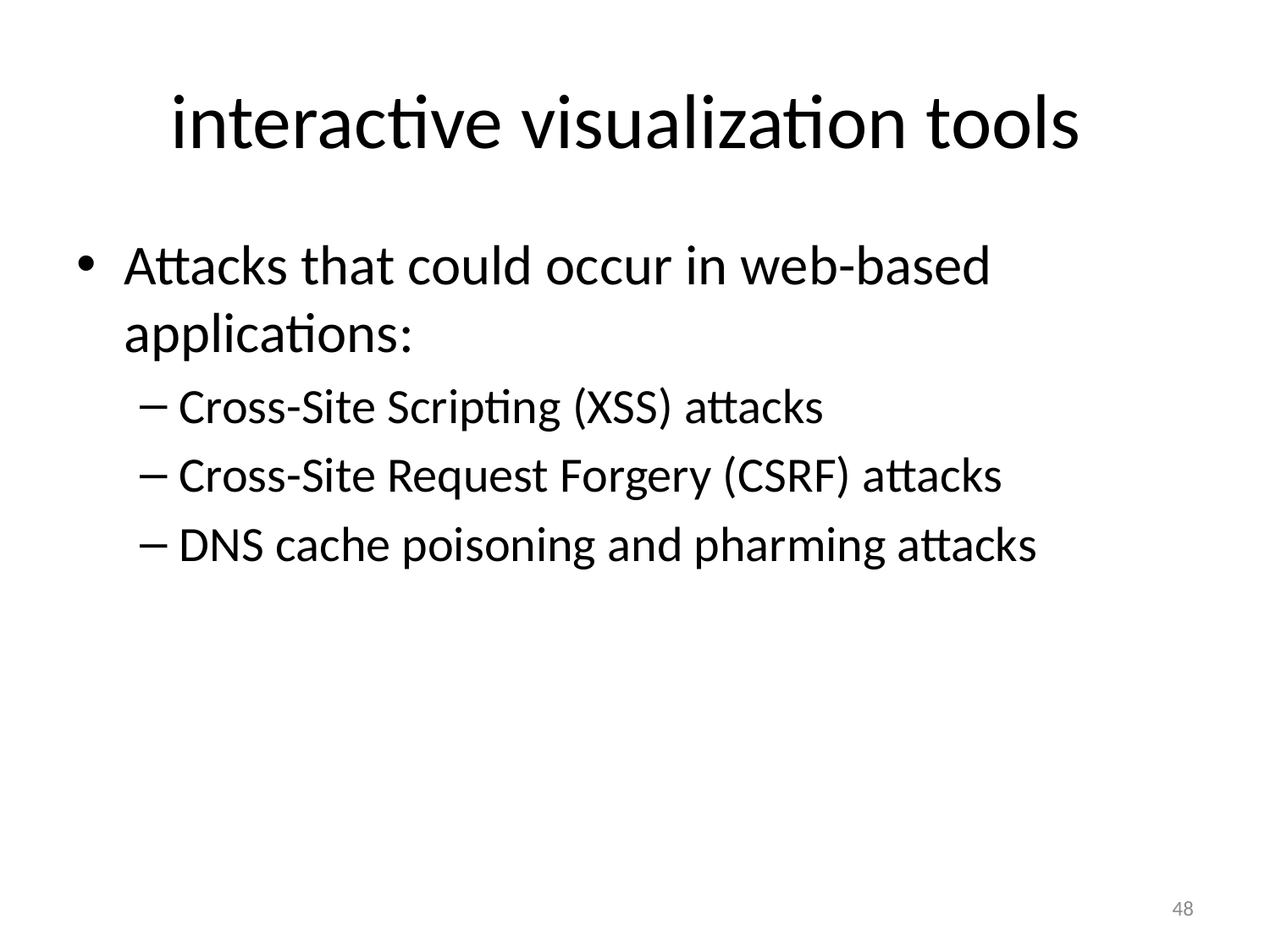

# interactive visualization tools
Attacks that could occur in web-based applications:
Cross-Site Scripting (XSS) attacks
Cross-Site Request Forgery (CSRF) attacks
DNS cache poisoning and pharming attacks
48